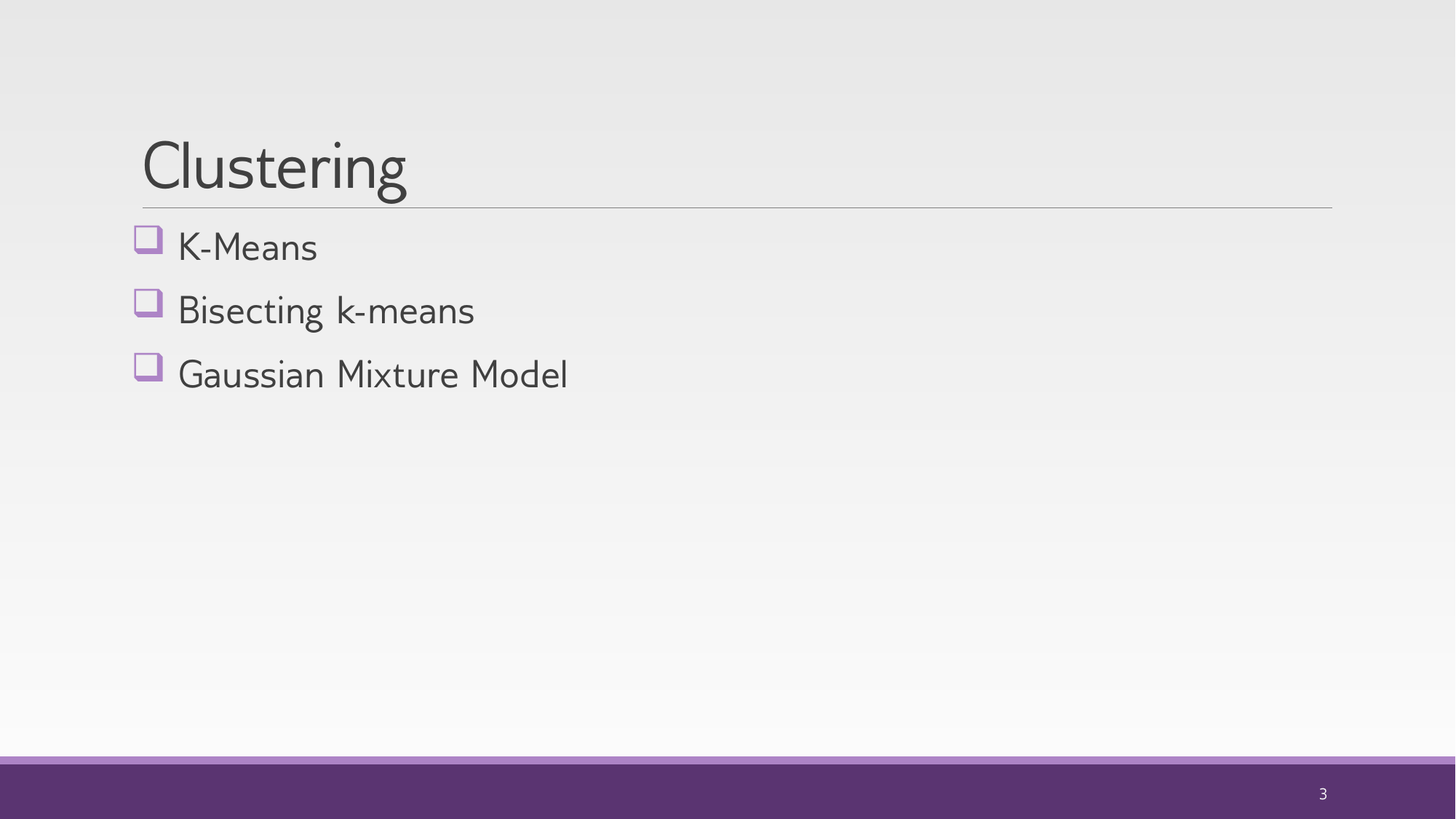

# Clustering
 K-Means
 Bisecting k-means
 Gaussian Mixture Model

3